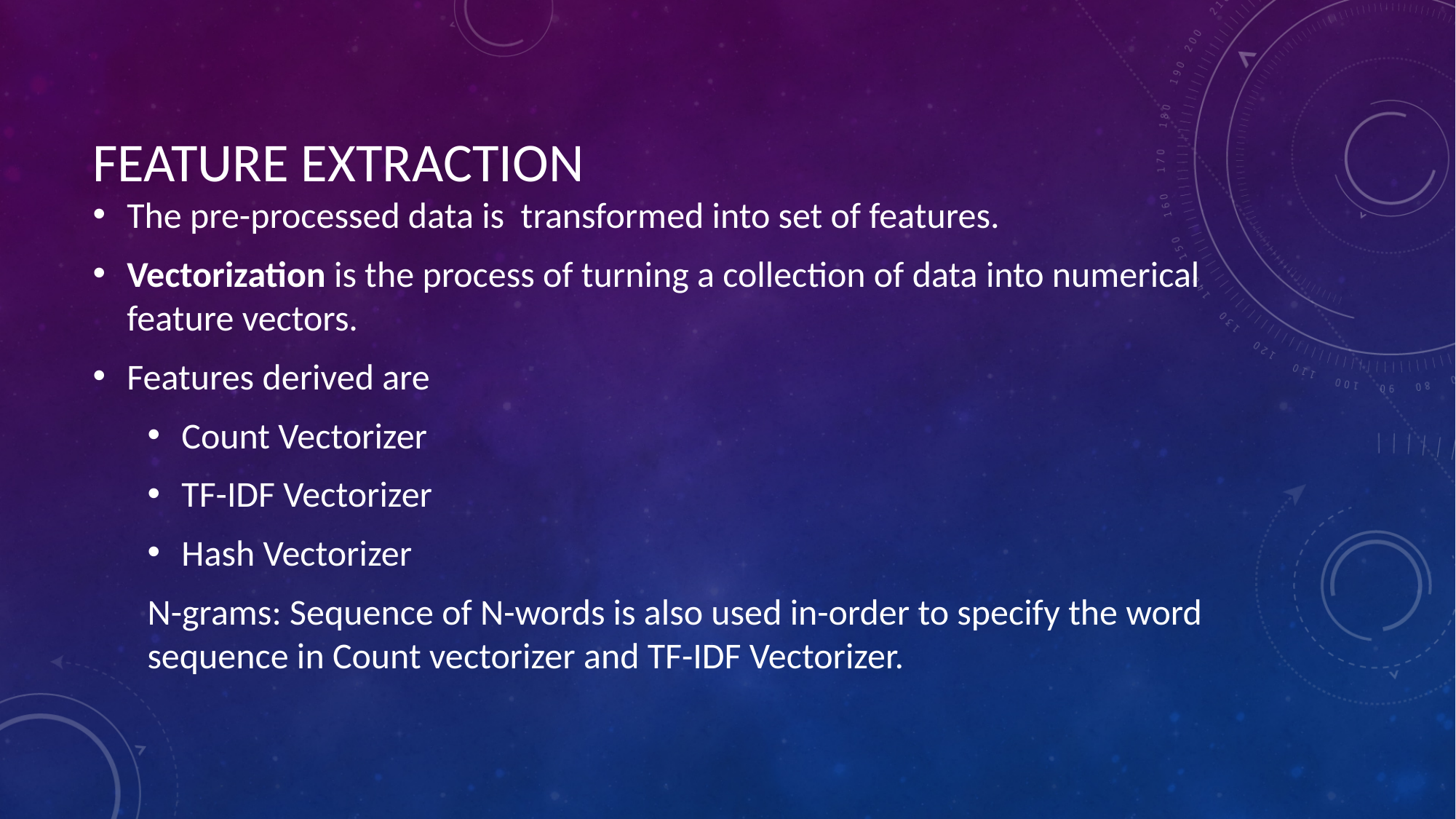

# Feature extraction
The pre-processed data is  transformed into set of features.
Vectorization is the process of turning a collection of data into numerical feature vectors.
Features derived are
Count Vectorizer
TF-IDF Vectorizer
Hash Vectorizer
N-grams: Sequence of N-words is also used in-order to specify the word sequence in Count vectorizer and TF-IDF Vectorizer.